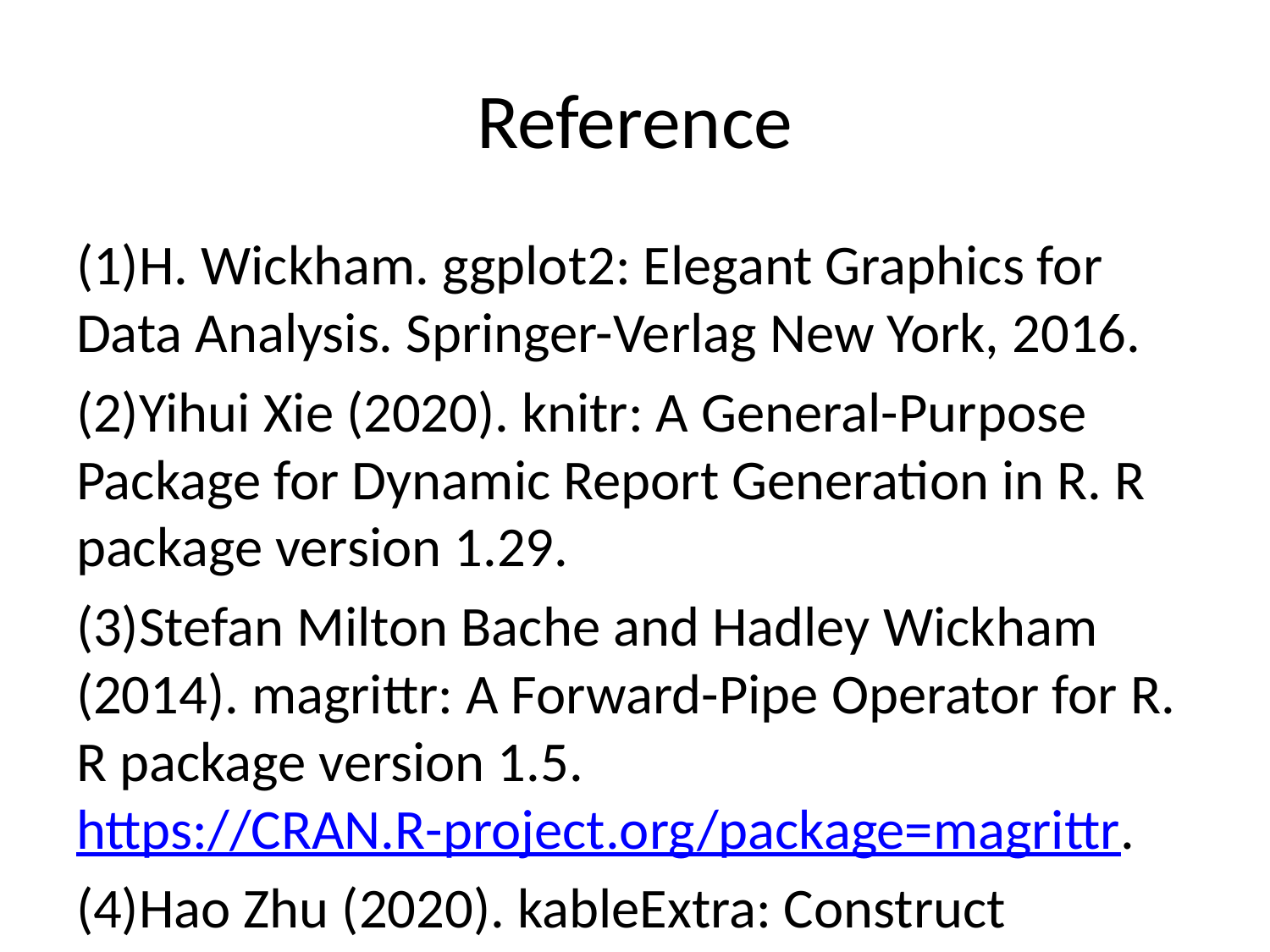

# Reference
(1)H. Wickham. ggplot2: Elegant Graphics for Data Analysis. Springer-Verlag New York, 2016.
(2)Yihui Xie (2020). knitr: A General-Purpose Package for Dynamic Report Generation in R. R package version 1.29.
(3)Stefan Milton Bache and Hadley Wickham (2014). magrittr: A Forward-Pipe Operator for R. R package version 1.5. https://CRAN.R-project.org/package=magrittr.
(4)Hao Zhu (2020). kableExtra: Construct Complex Table with ‘kable’ and Pipe Syntax. R package version 1.2.1. https://CRAN.R-project.org/package=kableExtra.
(5)United States Department of Agriculture.(2020). National Agricultural Statistics Service Quick Stats. Available from:https://quickstats.nass.usda.gov/results/D416E96E-3D5C-324C-9334-1D38DF88FFF1